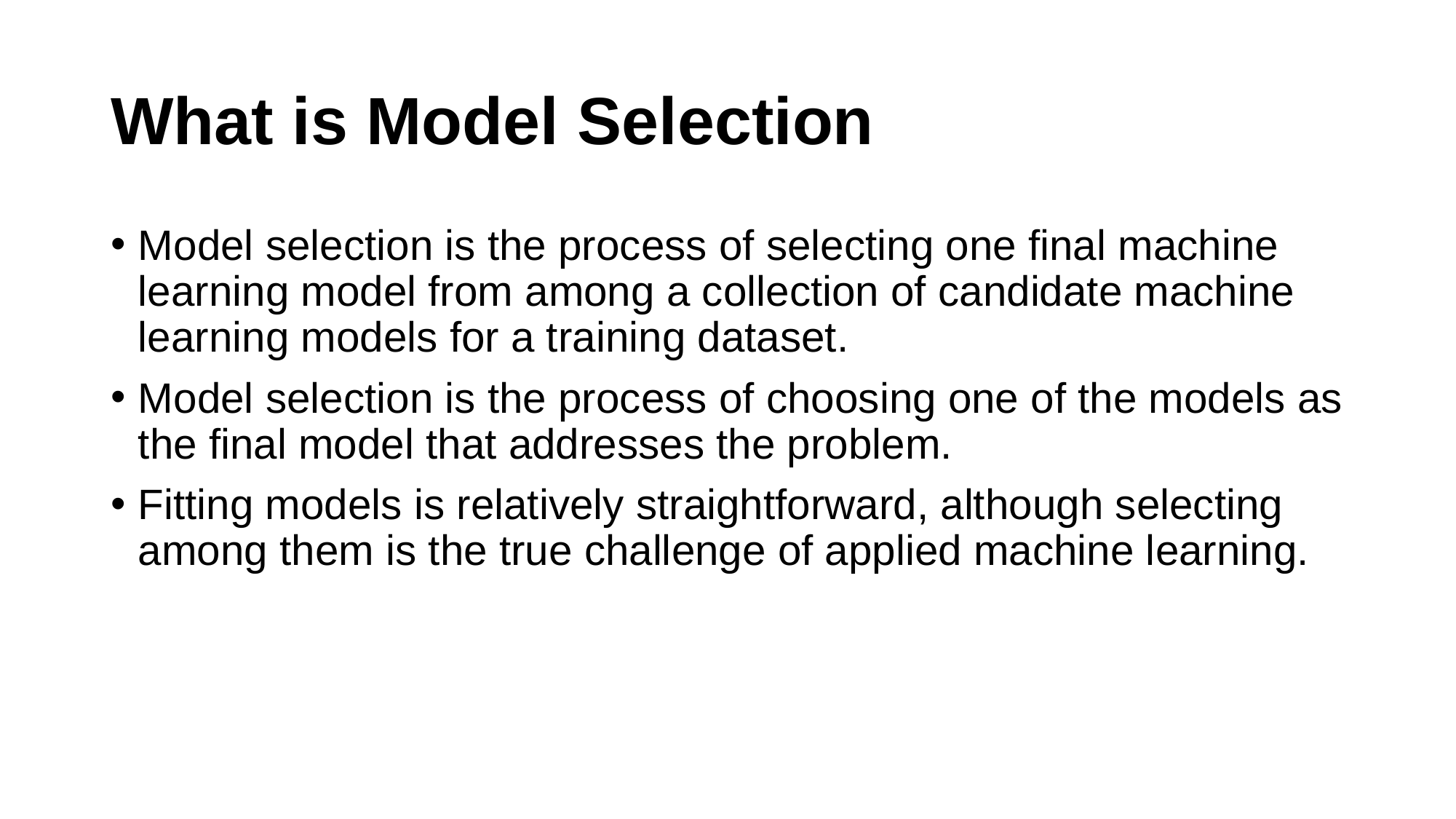

# What is Model Selection
Model selection is the process of selecting one final machine learning model from among a collection of candidate machine learning models for a training dataset.
Model selection is the process of choosing one of the models as the final model that addresses the problem.
Fitting models is relatively straightforward, although selecting among them is the true challenge of applied machine learning.